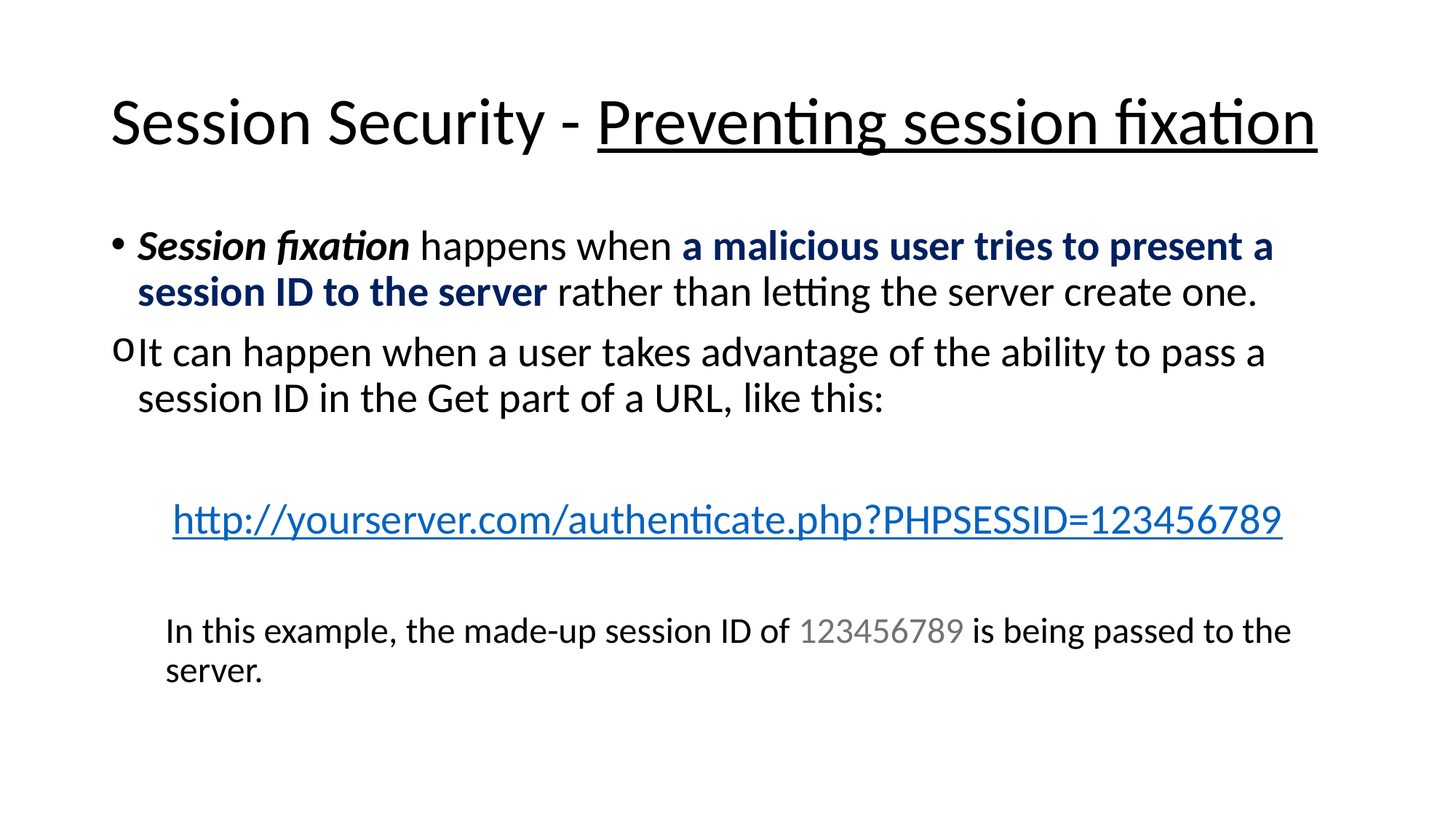

# Session Security - Preventing session fixation
Session fixation happens when a malicious user tries to present a session ID to the server rather than letting the server create one.
It can happen when a user takes advantage of the ability to pass a session ID in the Get part of a URL, like this:

http://yourserver.com/authenticate.php?PHPSESSID=123456789

In this example, the made-up session ID of 123456789 is being passed to the server.